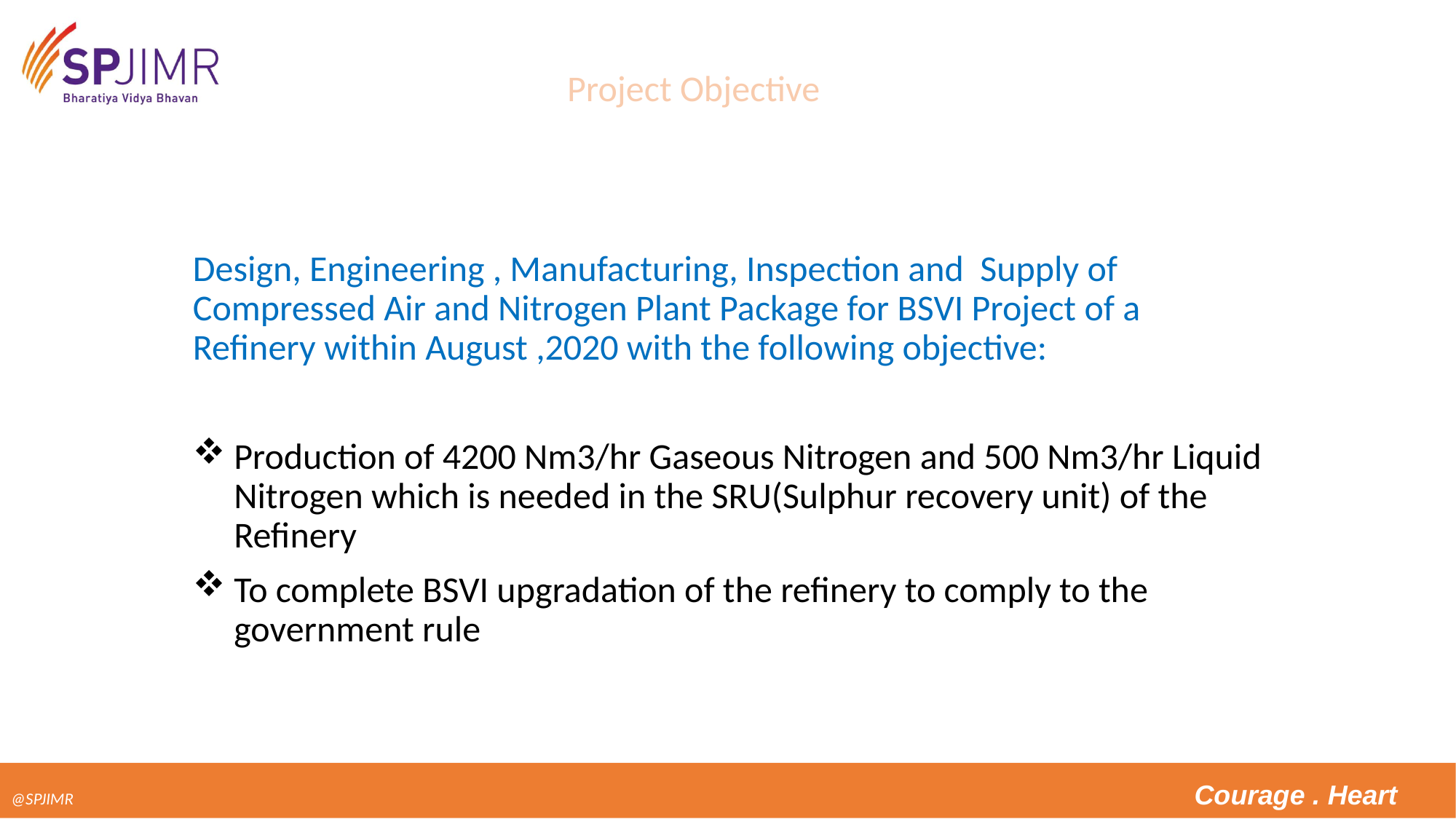

# Project Objective

Design, Engineering , Manufacturing, Inspection and  Supply of  Compressed Air and Nitrogen Plant Package for BSVI Project of a Refinery within August ,2020 with the following objective:

Production of 4200 Nm3/hr Gaseous Nitrogen and 500 Nm3/hr Liquid Nitrogen which is needed in the SRU(Sulphur recovery unit) of the Refinery
To complete BSVI upgradation of the refinery to comply to the government rule